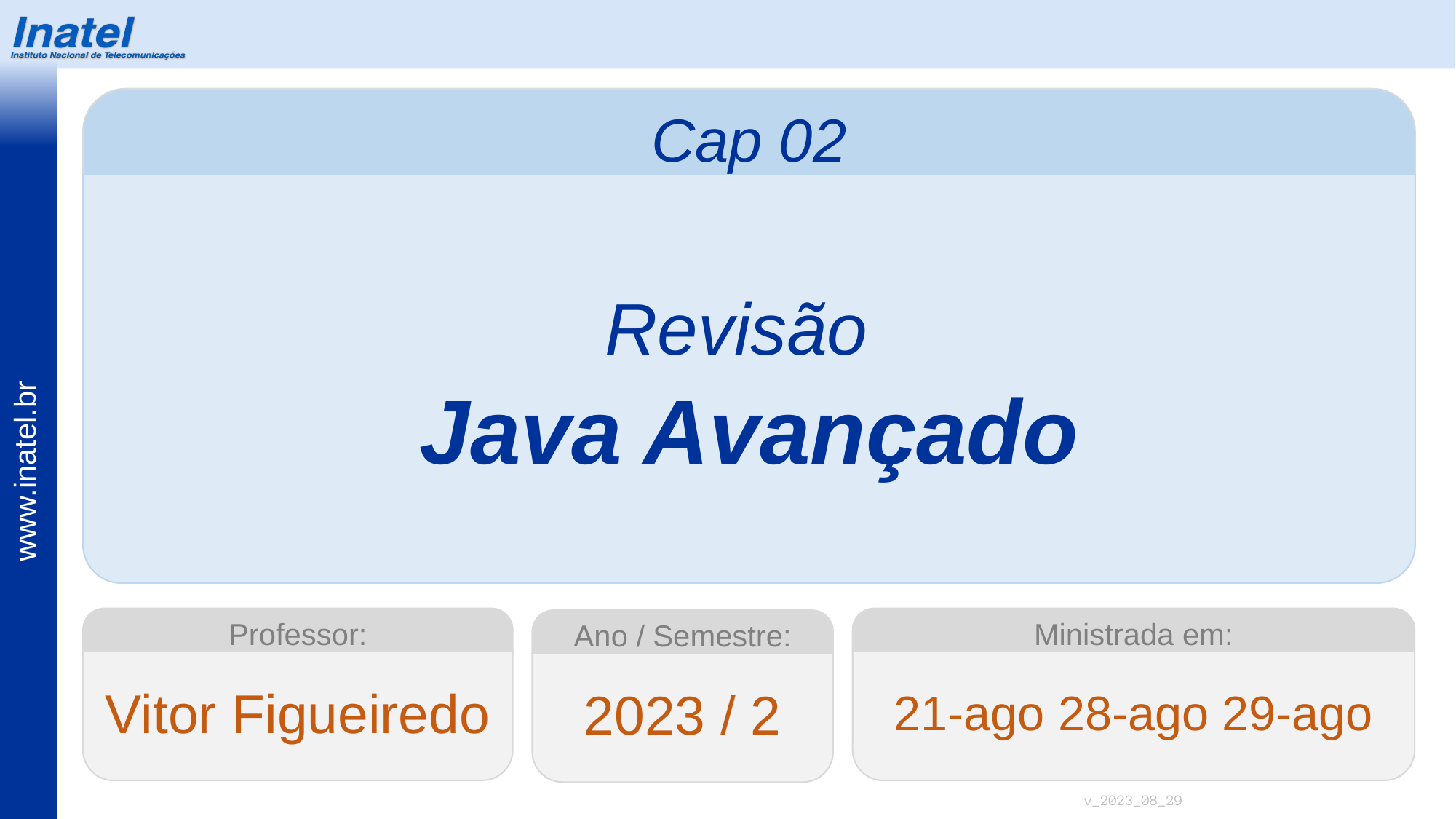

Cap 02
Revisão
Java Avançado
Professor:
Ministrada em:
Ano / Semestre:
Vitor Figueiredo
21-ago 28-ago 29-ago
2023 / 2
v_2023_08_29